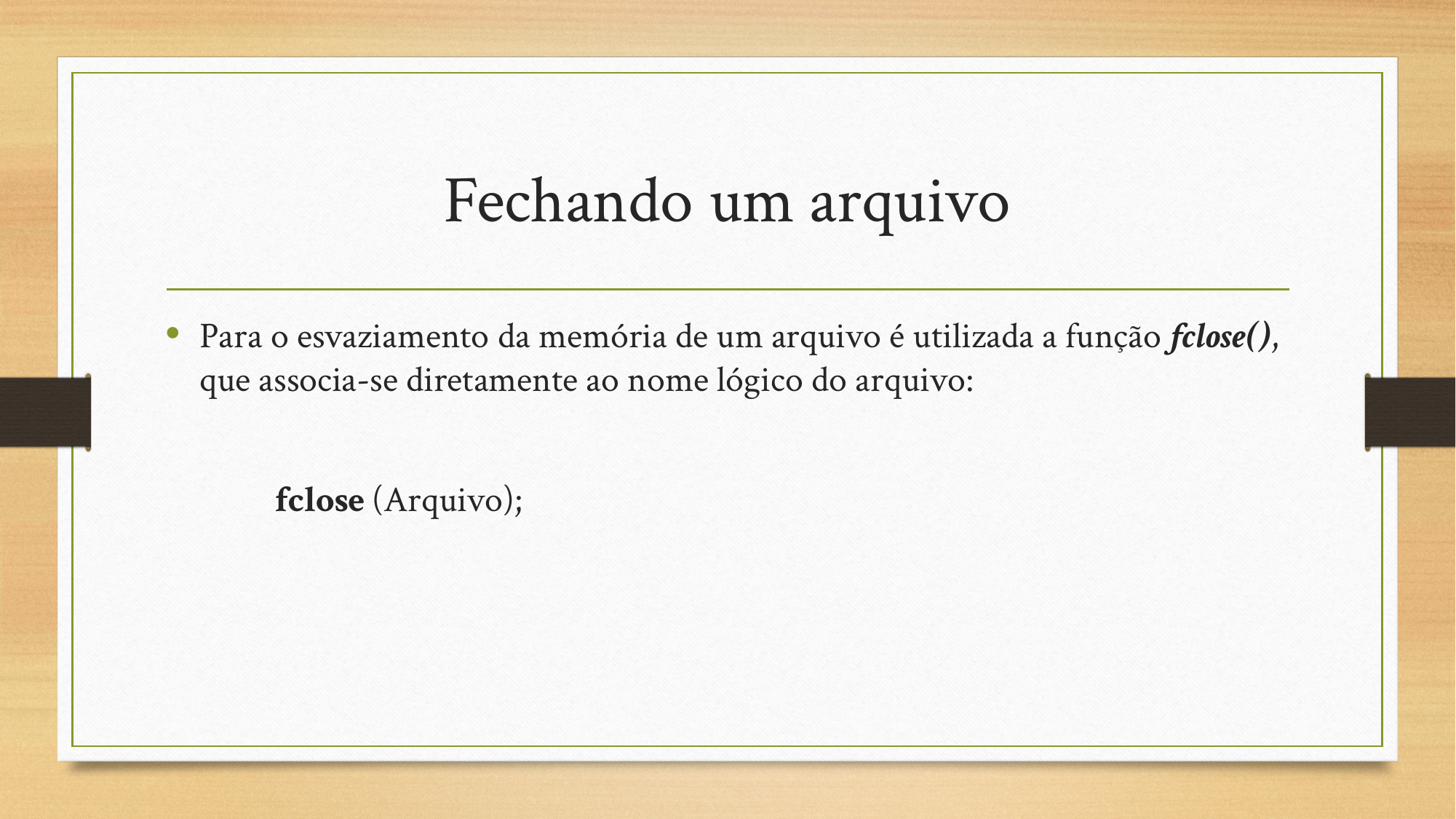

# Fechando um arquivo
Para o esvaziamento da memória de um arquivo é utilizada a função fclose(), que associa-se diretamente ao nome lógico do arquivo:

	fclose (Arquivo);